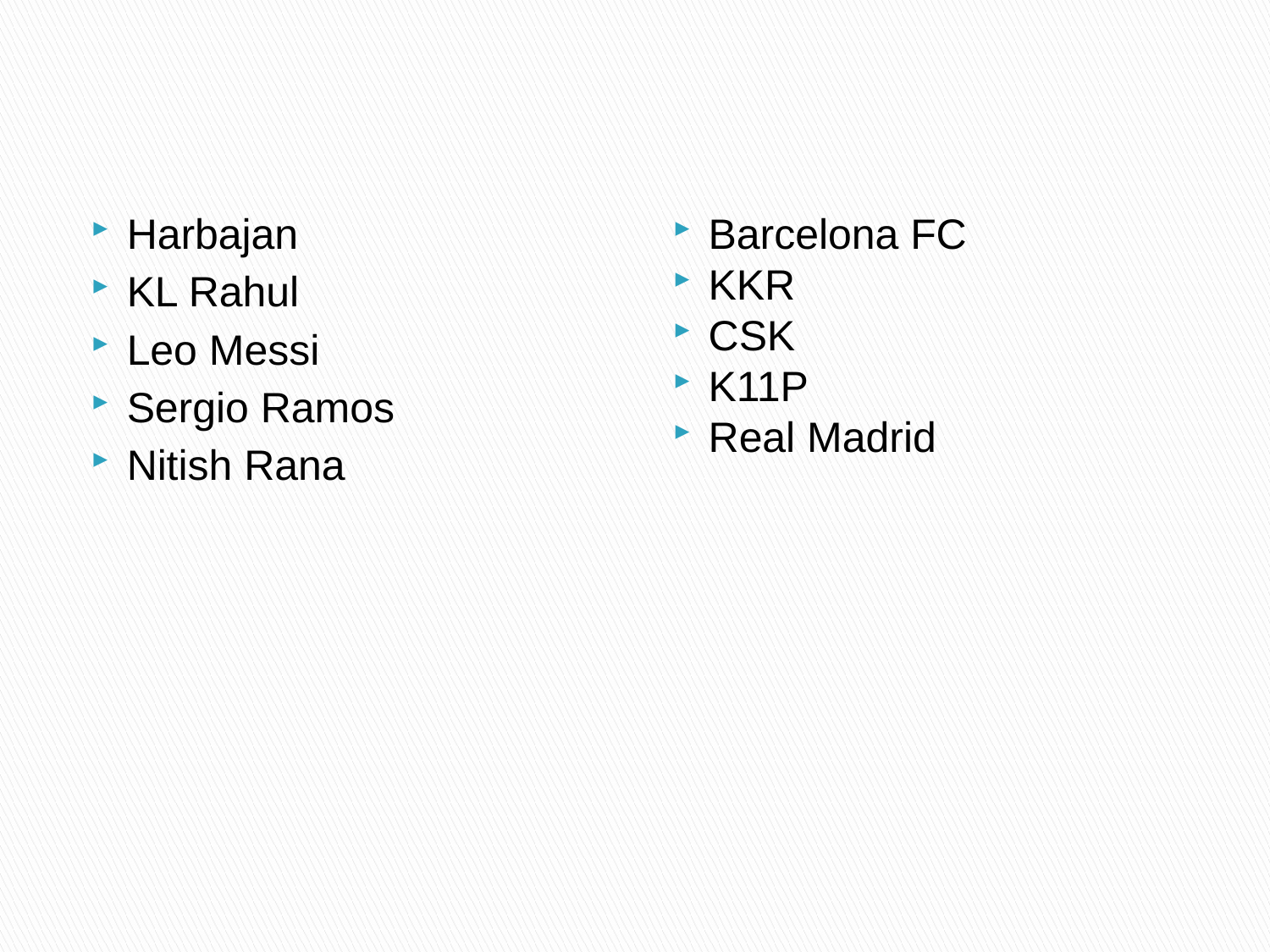

#
Harbajan
KL Rahul
Leo Messi
Sergio Ramos
Nitish Rana
Barcelona FC
KKR
CSK
K11P
Real Madrid